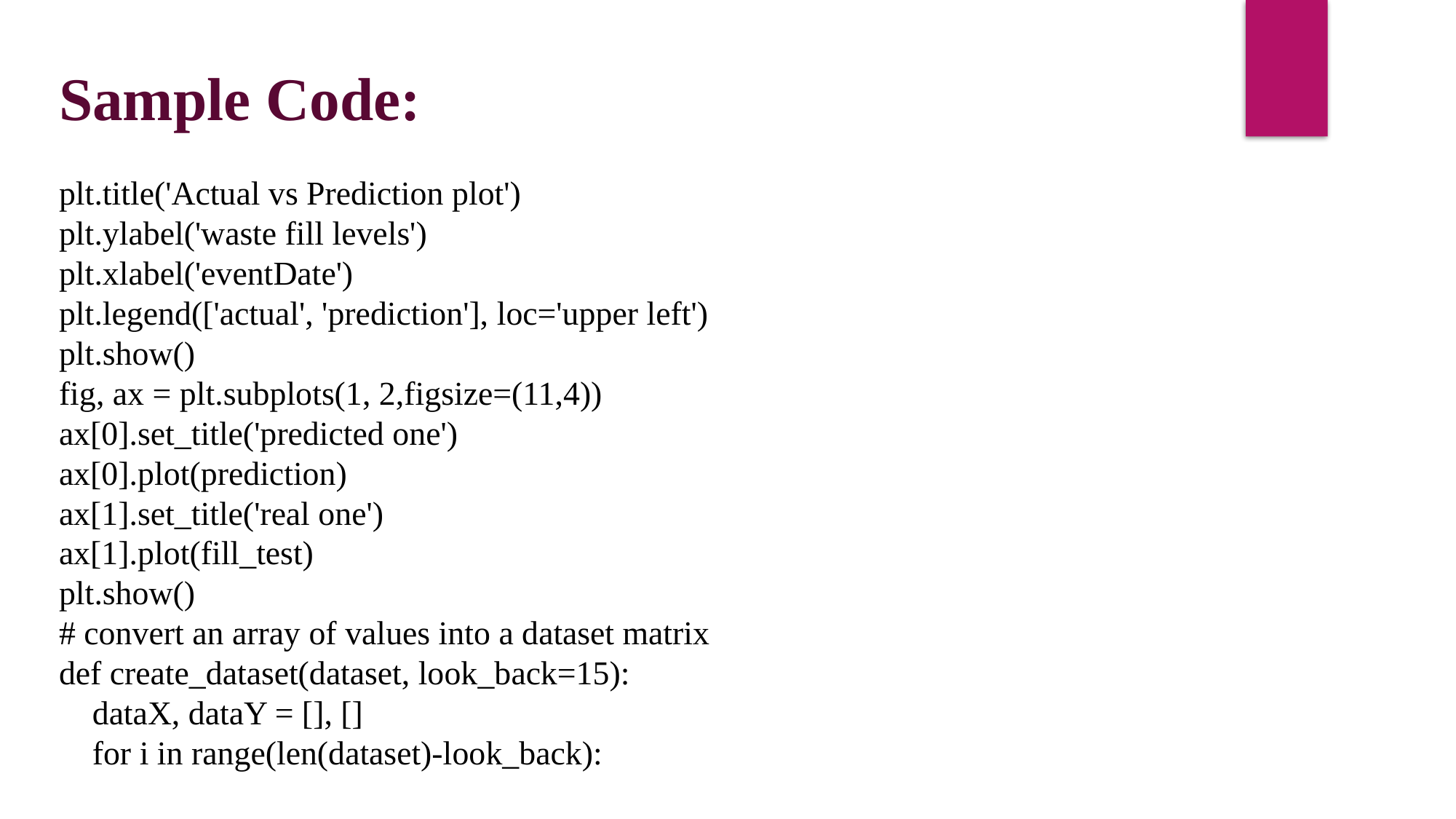

Sample Code:
plt.title('Actual vs Prediction plot')
plt.ylabel('waste fill levels')
plt.xlabel('eventDate')
plt.legend(['actual', 'prediction'], loc='upper left')
plt.show()
fig, ax = plt.subplots(1, 2,figsize=(11,4))
ax[0].set_title('predicted one')
ax[0].plot(prediction)
ax[1].set_title('real one')
ax[1].plot(fill_test)
plt.show()
# convert an array of values into a dataset matrix
def create_dataset(dataset, look_back=15):
    dataX, dataY = [], []
    for i in range(len(dataset)-look_back):